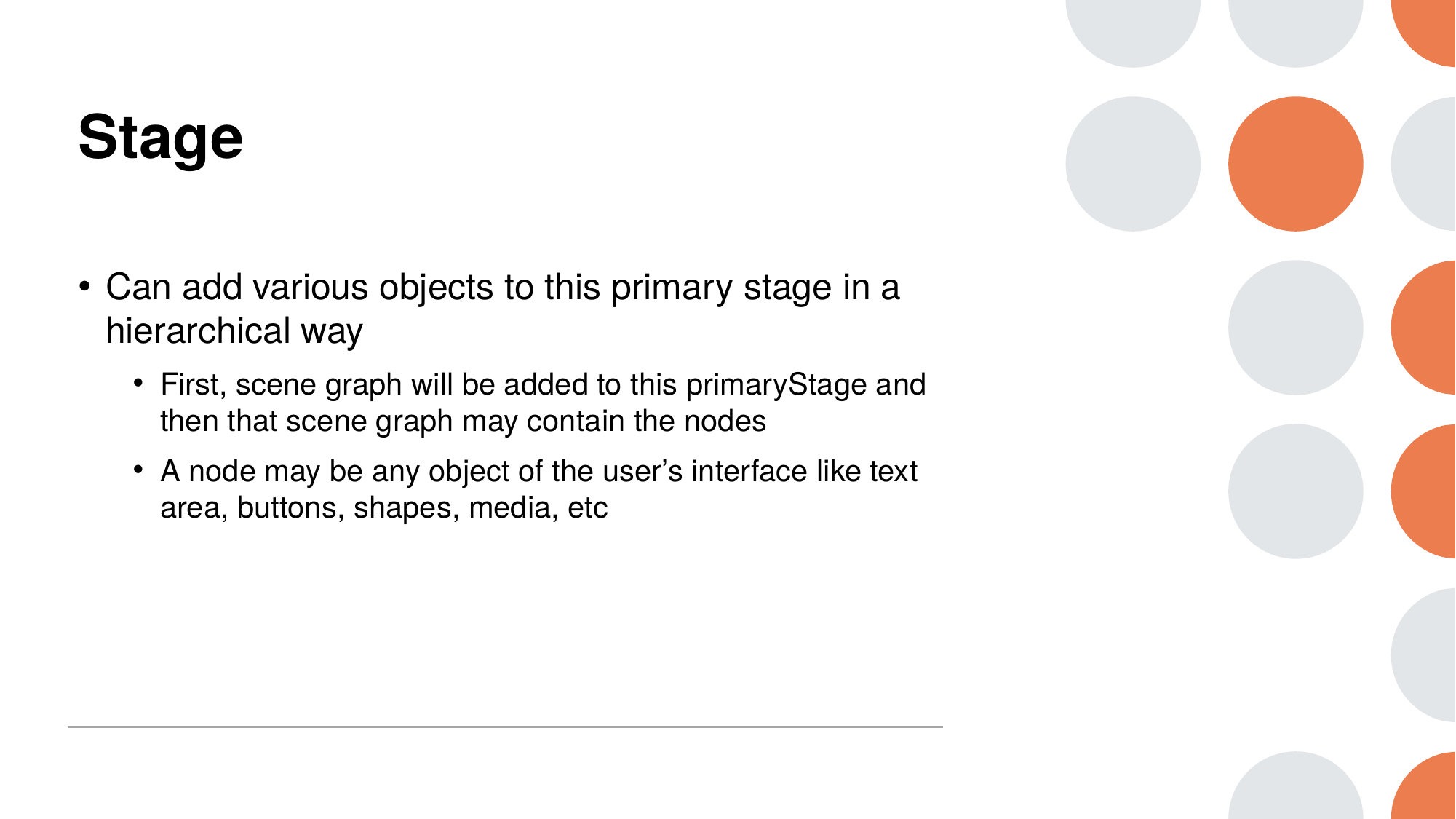

# Stage
Can add various objects to this primary stage in a hierarchical way
First, scene graph will be added to this primaryStage and then that scene graph may contain the nodes
A node may be any object of the user’s interface like text area, buttons, shapes, media, etc